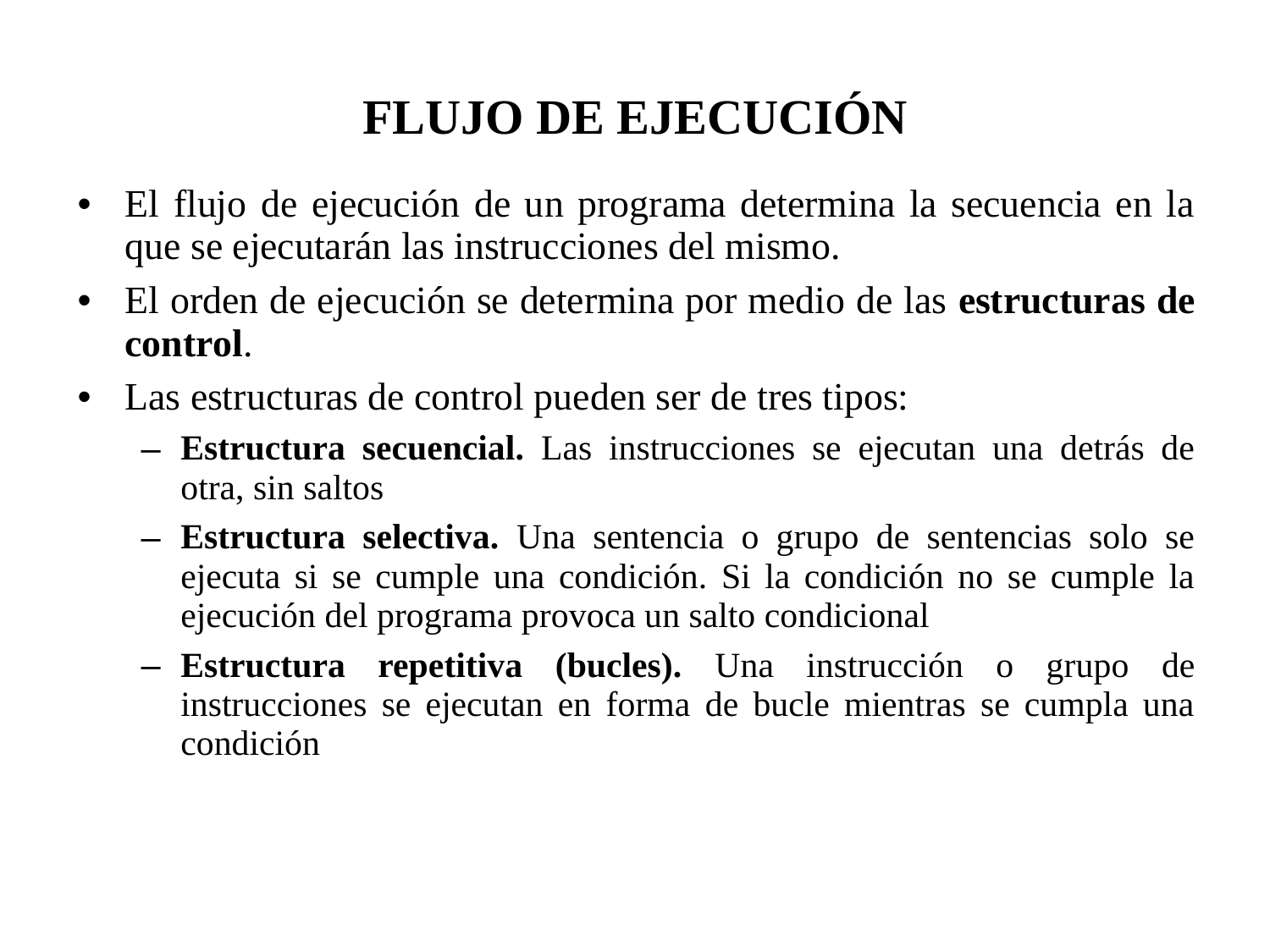

FLUJO DE EJECUCIÓN
El flujo de ejecución de un programa determina la secuencia en la que se ejecutarán las instrucciones del mismo.
El orden de ejecución se determina por medio de las estructuras de control.
Las estructuras de control pueden ser de tres tipos:
Estructura secuencial. Las instrucciones se ejecutan una detrás de otra, sin saltos
Estructura selectiva. Una sentencia o grupo de sentencias solo se ejecuta si se cumple una condición. Si la condición no se cumple la ejecución del programa provoca un salto condicional
Estructura repetitiva (bucles). Una instrucción o grupo de instrucciones se ejecutan en forma de bucle mientras se cumpla una condición